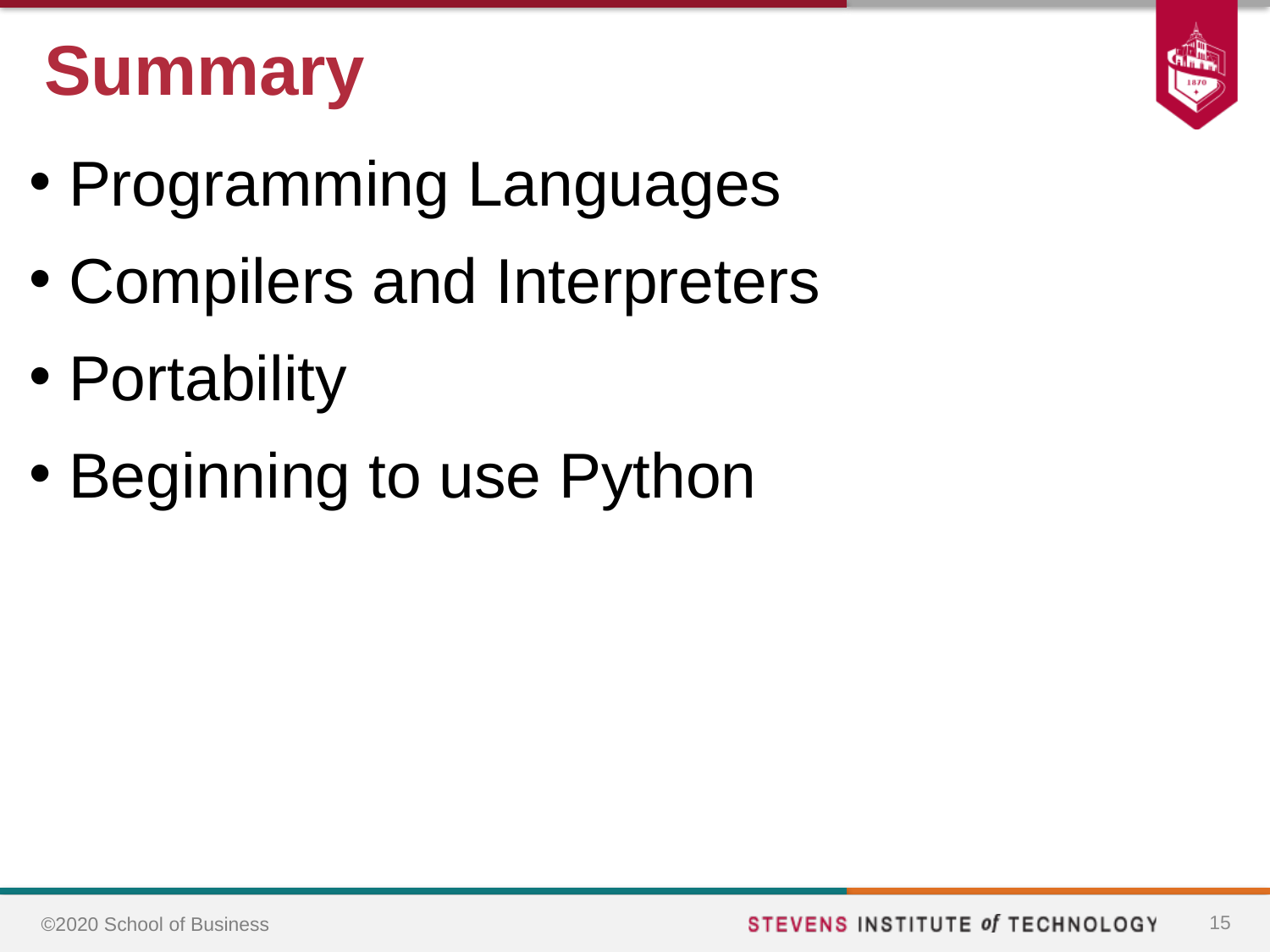

# Summary
Programming Languages
Compilers and Interpreters
Portability
Beginning to use Python

15